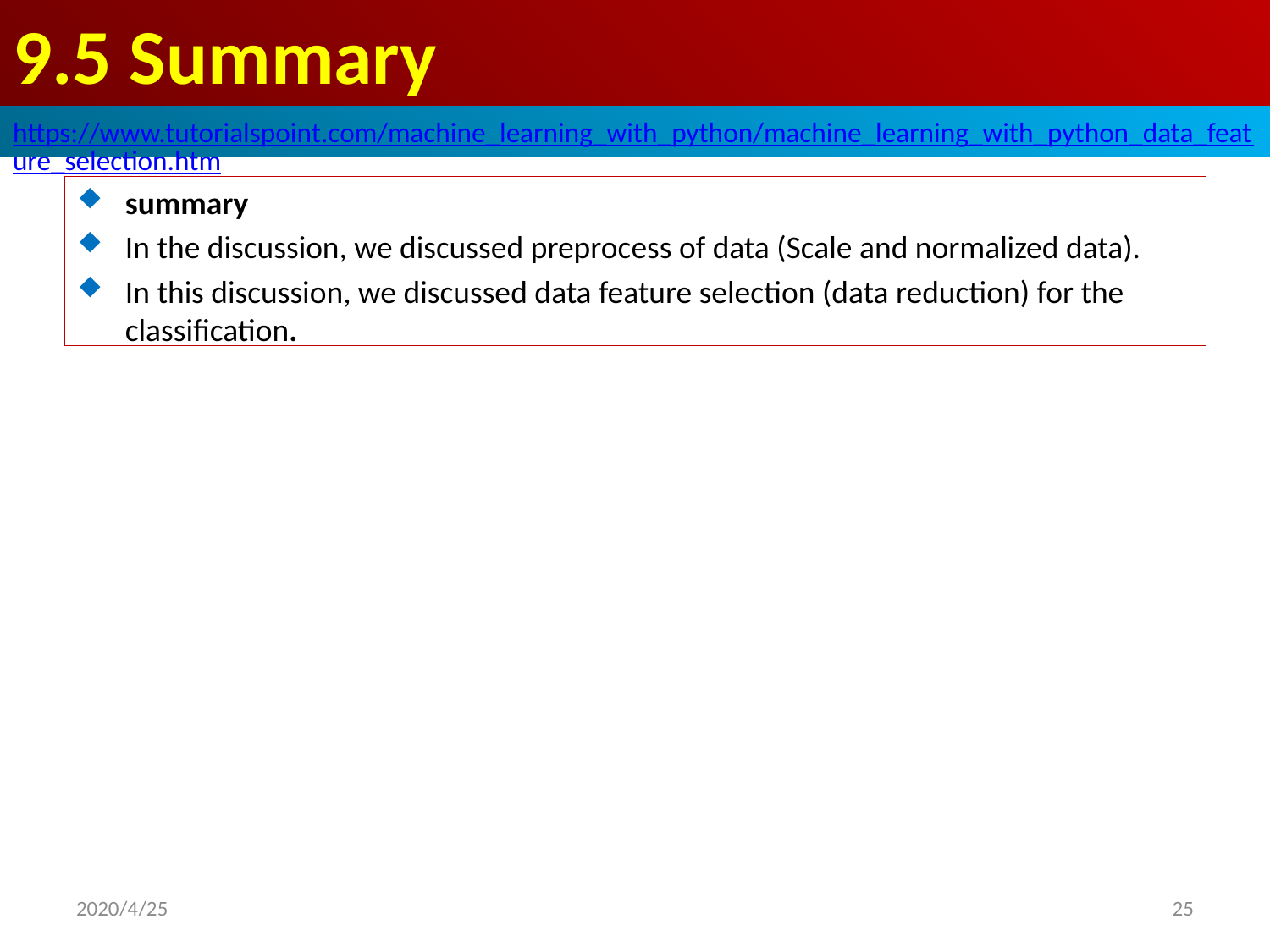

# 9.5 Summary
https://www.tutorialspoint.com/machine_learning_with_python/machine_learning_with_python_data_feature_selection.htm
summary
In the discussion, we discussed preprocess of data (Scale and normalized data).
In this discussion, we discussed data feature selection (data reduction) for the classification.
2020/4/25
25